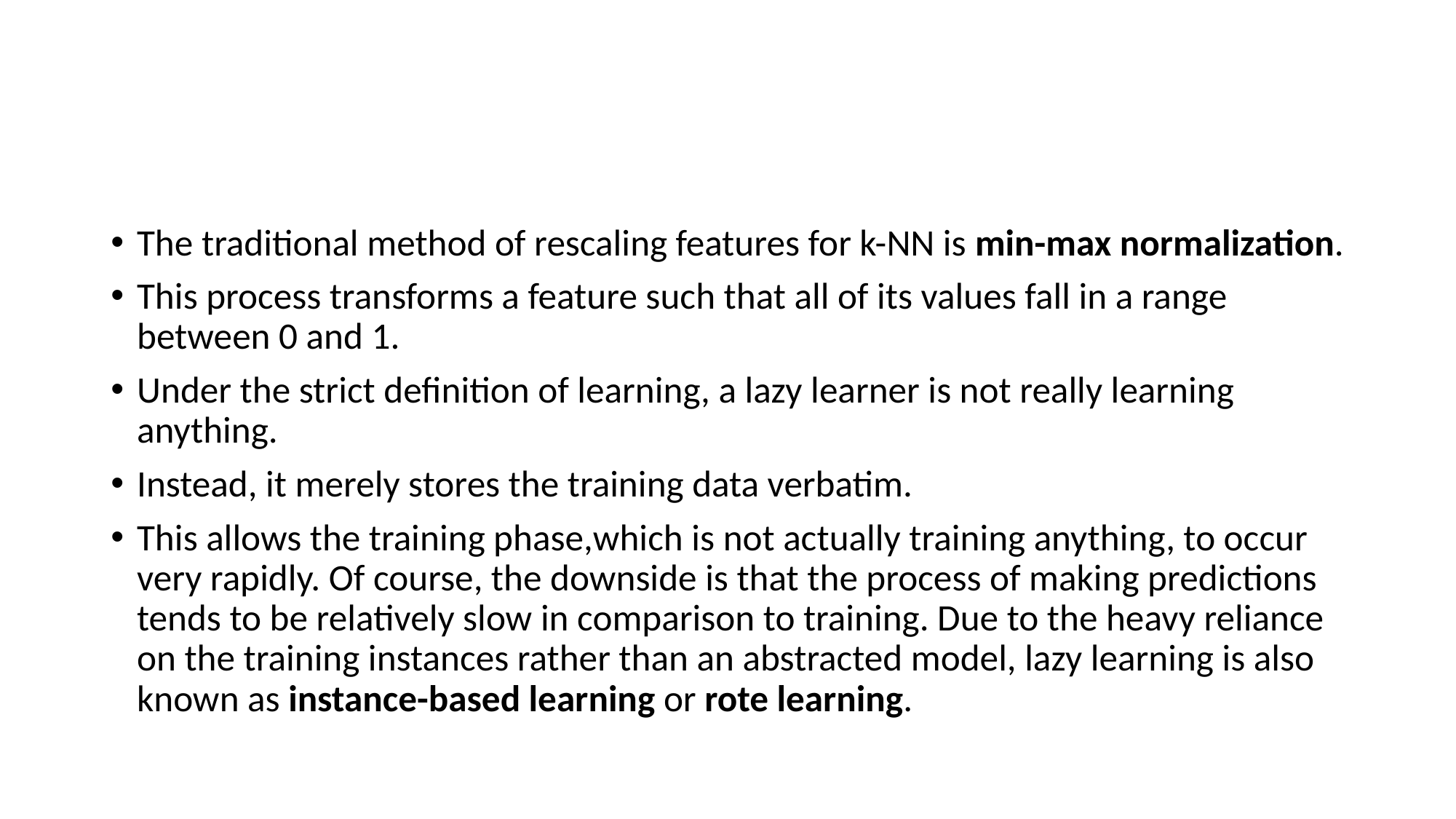

#
The traditional method of rescaling features for k-NN is min-max normalization.
This process transforms a feature such that all of its values fall in a range between 0 and 1.
Under the strict definition of learning, a lazy learner is not really learning anything.
Instead, it merely stores the training data verbatim.
This allows the training phase,which is not actually training anything, to occur very rapidly. Of course, the downside is that the process of making predictions tends to be relatively slow in comparison to training. Due to the heavy reliance on the training instances rather than an abstracted model, lazy learning is also known as instance-based learning or rote learning.